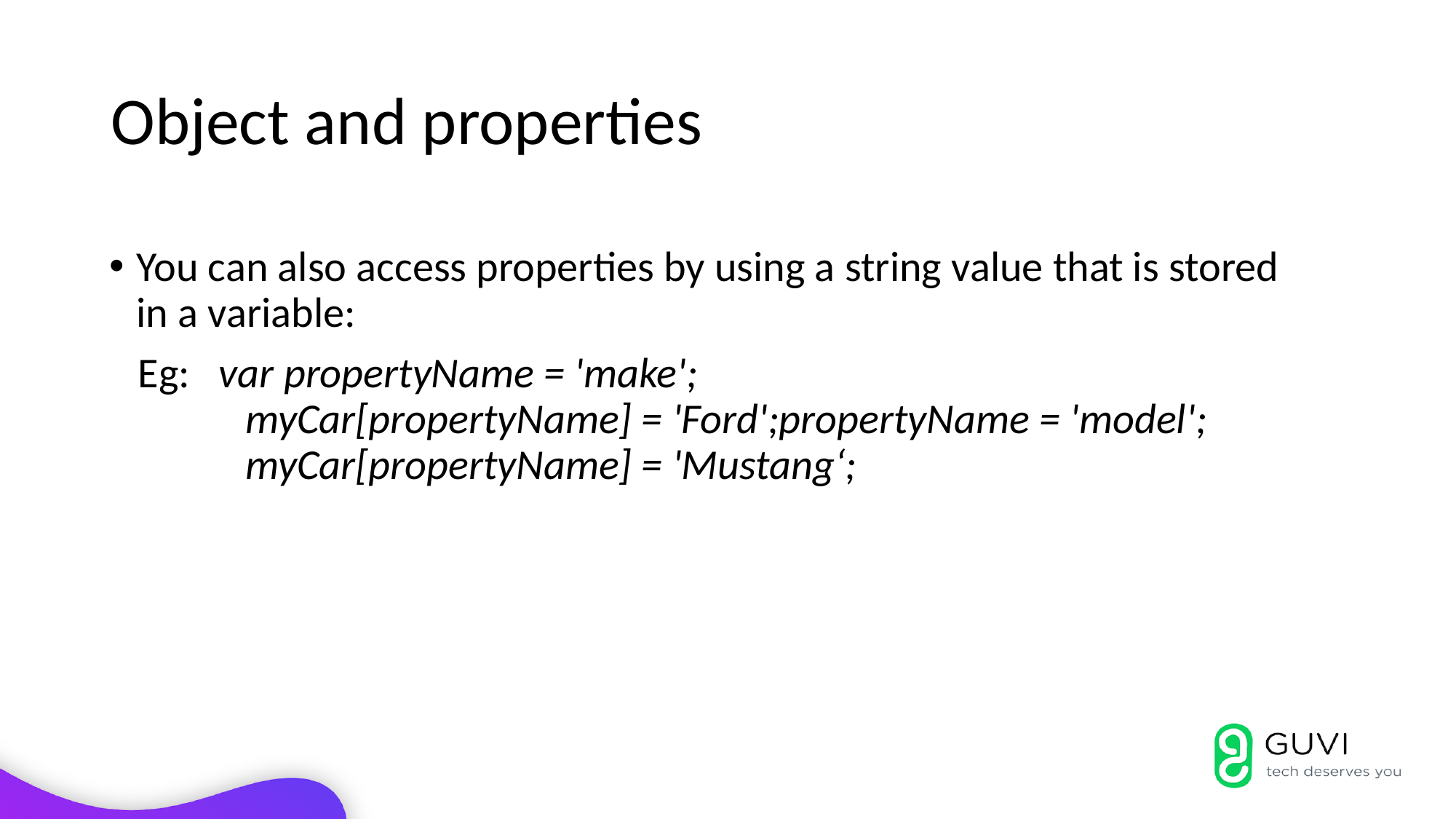

# Object and properties

You can also access properties by using a string value that is stored in a variable:
   Eg:   var propertyName = 'make';
	myCar[propertyName] = 'Ford';propertyName = 'model';
	myCar[propertyName] = 'Mustang‘;